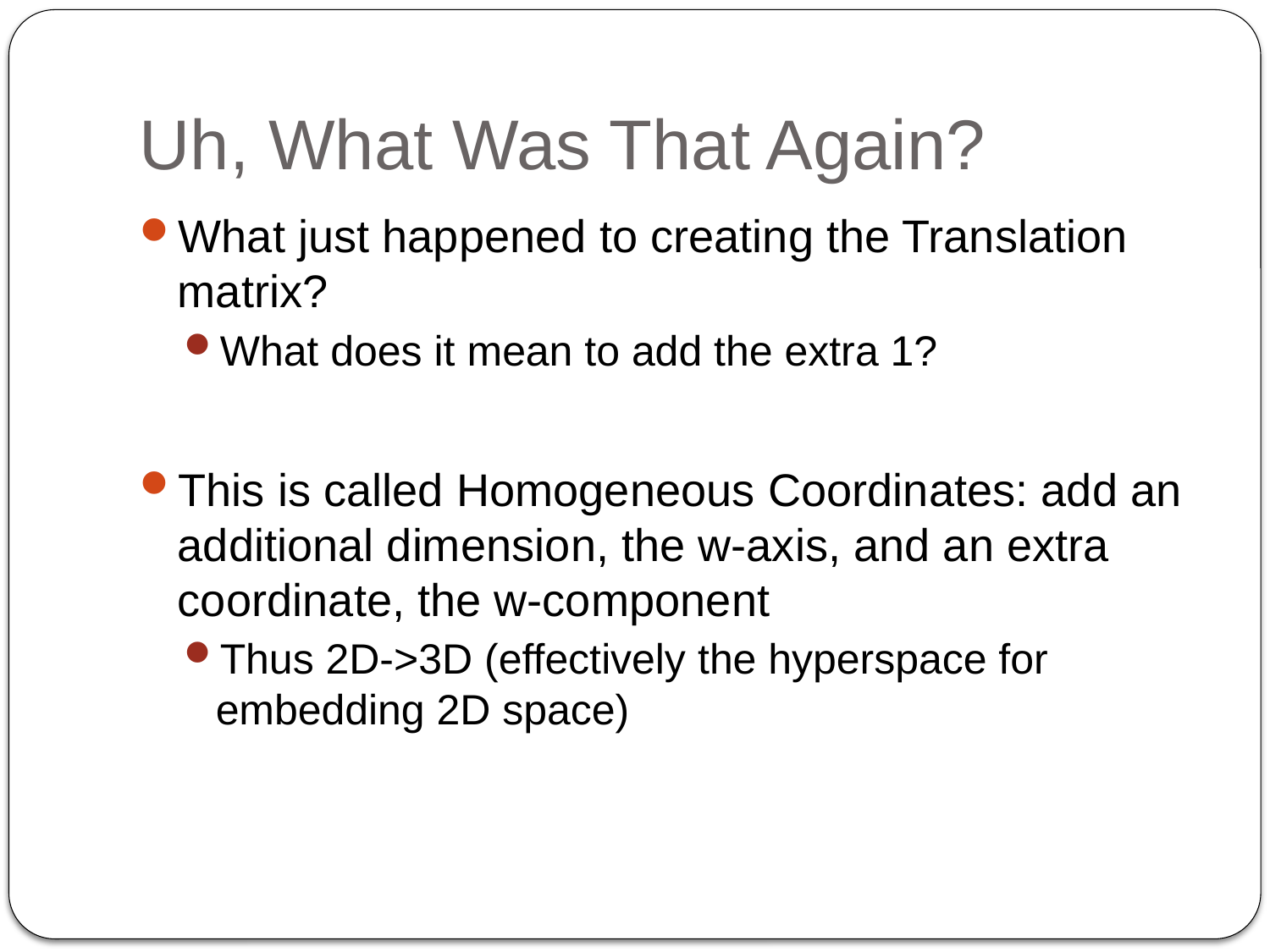

# Uh, What Was That Again?
What just happened to creating the Translation matrix?
What does it mean to add the extra 1?

This is called Homogeneous Coordinates: add an additional dimension, the w-axis, and an extra coordinate, the w-component
Thus 2D->3D (effectively the hyperspace for embedding 2D space)